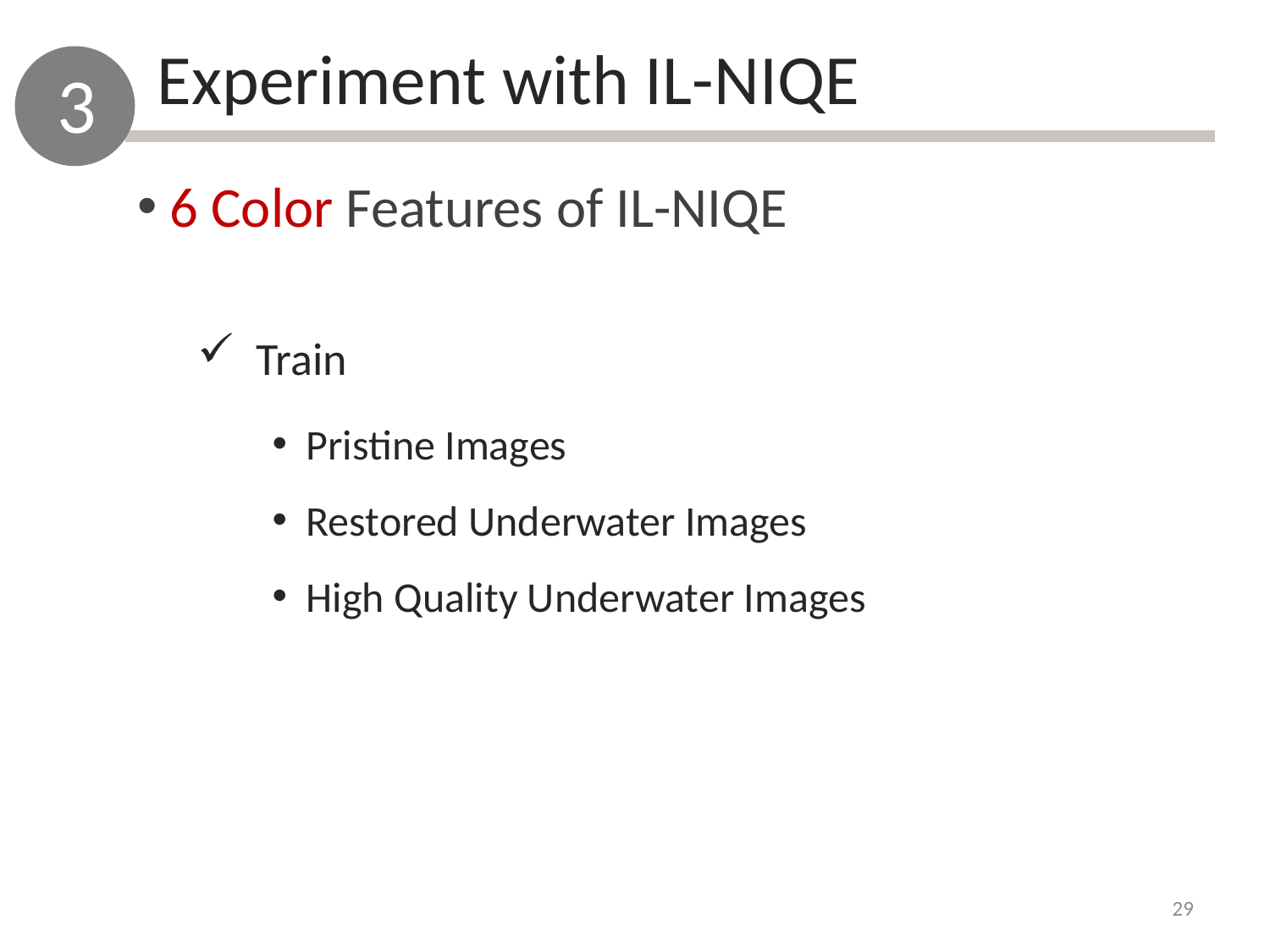

Experiment with IL-NIQE

3
 6 Color Features of IL-NIQE
  Train
  Pristine Images
  Restored Underwater Images
  High Quality Underwater Images
29